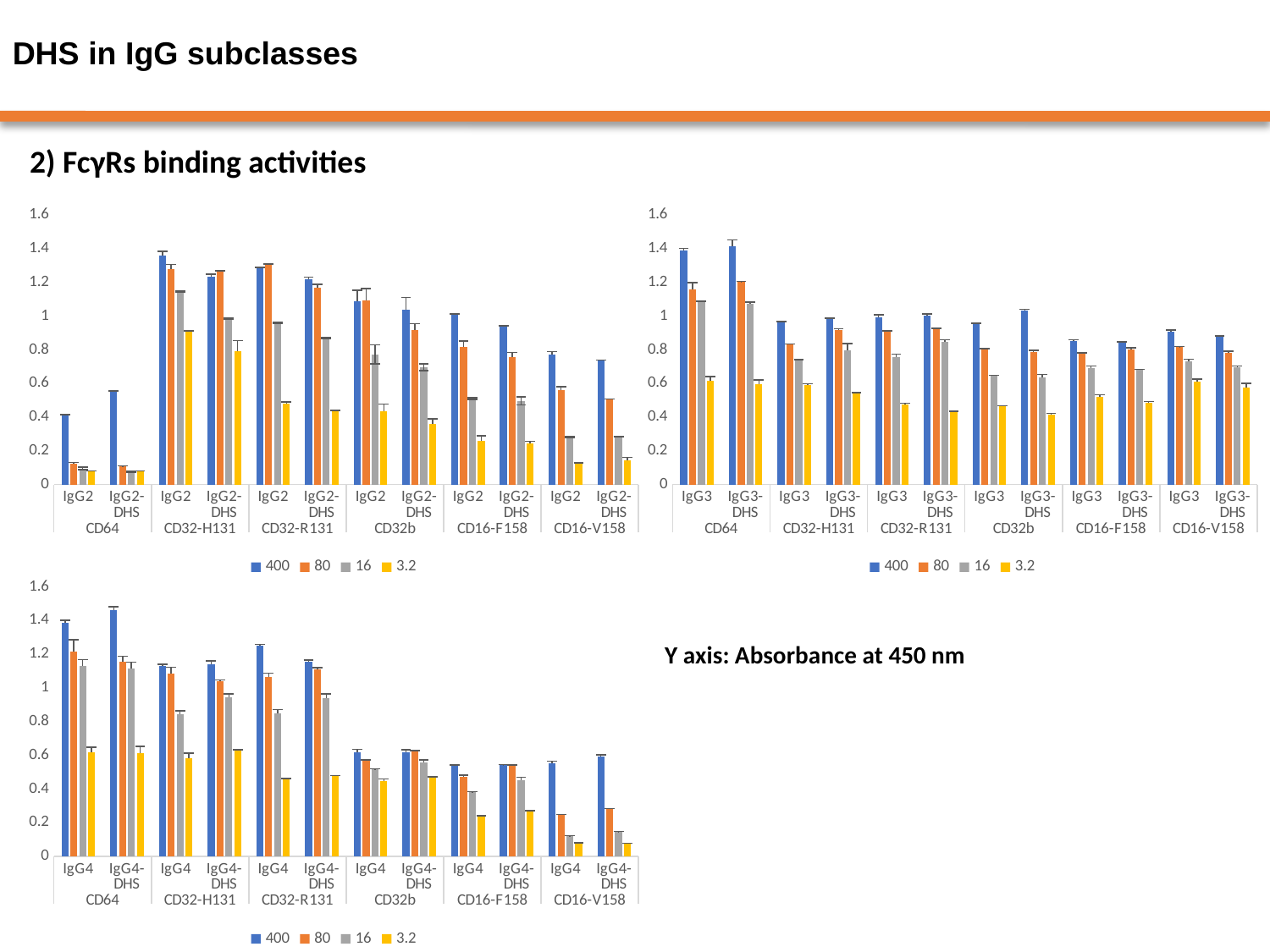

DHS in IgG subclasses
2) FcγRs binding activities

### Chart

| Category | 400 | 80 | 16 | 3.2 |
|---|---|---|---|---|
| IgG2 | 0.40900000000000003 | 0.124 | 0.0955 | 0.081 |
| IgG2-DHS | 0.552 | 0.109 | 0.077 | 0.082 |
| IgG2 | 1.361 | 1.2795 | 1.146 | 0.9055 |
| IgG2-DHS | 1.2355 | 1.2654999999999998 | 0.9855 | 0.79 |
| IgG2 | 1.287 | 1.3050000000000002 | 0.9584999999999999 | 0.479 |
| IgG2-DHS | 1.221 | 1.1695 | 0.8685 | 0.4395 |
| IgG2 | 1.0895 | 1.093 | 0.7735 | 0.4365 |
| IgG2-DHS | 1.04 | 0.9175 | 0.6965 | 0.359 |
| IgG2 | 1.012 | 0.8164 | 0.5104000000000001 | 0.26025 |
| IgG2-DHS | 0.9364 | 0.7556 | 0.4968 | 0.24680000000000002 |
| IgG2 | 0.7725 | 0.563 | 0.28200000000000003 | 0.126 |
| IgG2-DHS | 0.7344999999999999 | 0.5065 | 0.285 | 0.14400000000000002 |

### Chart

| Category | 400 | 80 | 16 | 3.2 |
|---|---|---|---|---|
| IgG3 | 1.391 | 1.159 | 1.0855000000000001 | 0.614 |
| IgG3-DHS | 1.412 | 1.2025000000000001 | 1.075 | 0.5965 |
| IgG3 | 0.9664999999999999 | 0.8325 | 0.7364999999999999 | 0.5925 |
| IgG3-DHS | 0.984 | 0.9195 | 0.7969999999999999 | 0.539 |
| IgG3 | 0.9934999999999999 | 0.91 | 0.7555000000000001 | 0.47450000000000003 |
| IgG3-DHS | 1.0035 | 0.9235 | 0.8485 | 0.4305 |
| IgG3 | 0.9555 | 0.802 | 0.6475 | 0.4685 |
| IgG3-DHS | 1.035 | 0.786 | 0.638 | 0.4155 |
| IgG3 | 0.851 | 0.776 | 0.6905 | 0.5225 |
| IgG3-DHS | 0.8434999999999999 | 0.8 | 0.6805000000000001 | 0.4835 |
| IgG3 | 0.9095 | 0.818 | 0.734 | 0.612 |
| IgG3-DHS | 0.8765000000000001 | 0.784 | 0.6965 | 0.5775 |

### Chart

| Category | 400 | 80 | 16 | 3.2 |
|---|---|---|---|---|
| IgG4 | 1.3864999999999998 | 1.2135 | 1.131 | 0.616 |
| IgG4-DHS | 1.4615 | 1.1560000000000001 | 1.1164999999999998 | 0.615 |
| IgG4 | 1.1320000000000001 | 1.087 | 0.8425 | 0.5815 |
| IgG4-DHS | 1.1385 | 1.0394999999999999 | 0.9455 | 0.627 |
| IgG4 | 1.2495 | 1.062 | 0.85 | 0.4595 |
| IgG4-DHS | 1.1545 | 1.108 | 0.94 | 0.475 |
| IgG4 | 0.61775 | 0.56575 | 0.5175000000000001 | 0.44725000000000004 |
| IgG4-DHS | 0.618 | 0.624 | 0.5595 | 0.46825 |
| IgG4 | 0.5355 | 0.47125 | 0.382 | 0.23525000000000001 |
| IgG4-DHS | 0.54125 | 0.5387500000000001 | 0.45399999999999996 | 0.26375000000000004 |
| IgG4 | 0.5529999999999999 | 0.249 | 0.12 | 0.077 |
| IgG4-DHS | 0.5914999999999999 | 0.28200000000000003 | 0.14400000000000002 | 0.0775 |
Y axis: Absorbance at 450 nm